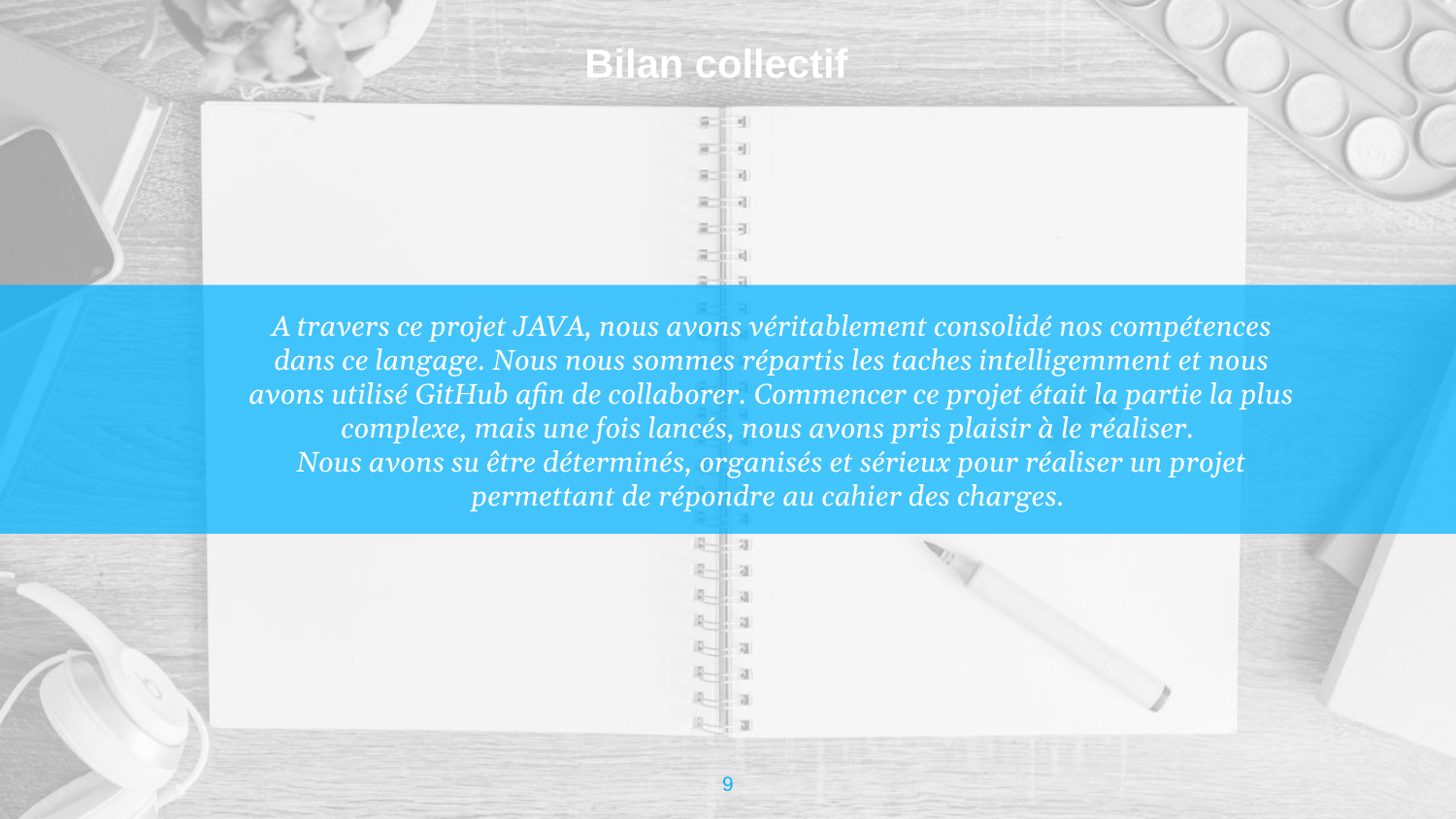

Bilan collectif
A travers ce projet JAVA, nous avons véritablement consolidé nos compétences dans ce langage. Nous nous sommes répartis les taches intelligemment et nous avons utilisé GitHub afin de collaborer. Commencer ce projet était la partie la plus complexe, mais une fois lancés, nous avons pris plaisir à le réaliser.
Nous avons su être déterminés, organisés et sérieux pour réaliser un projet permettant de répondre au cahier des charges.
9